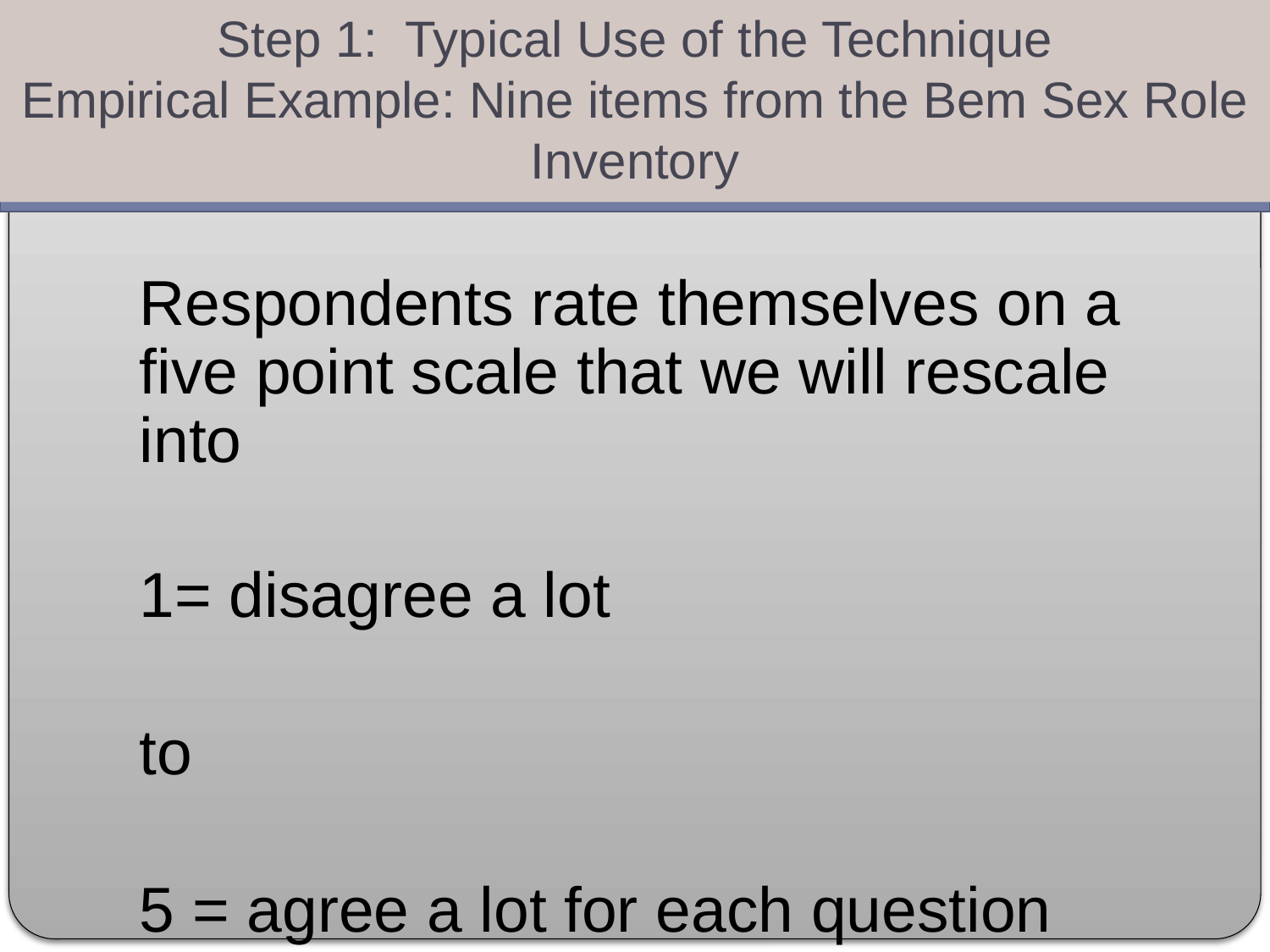

Step 1:  Typical Use of the Technique
Empirical Example: Nine items from the Bem Sex Role Inventory

Respondents rate themselves on a five point scale that we will rescale into
1= disagree a lot

to

5 = agree a lot for each question